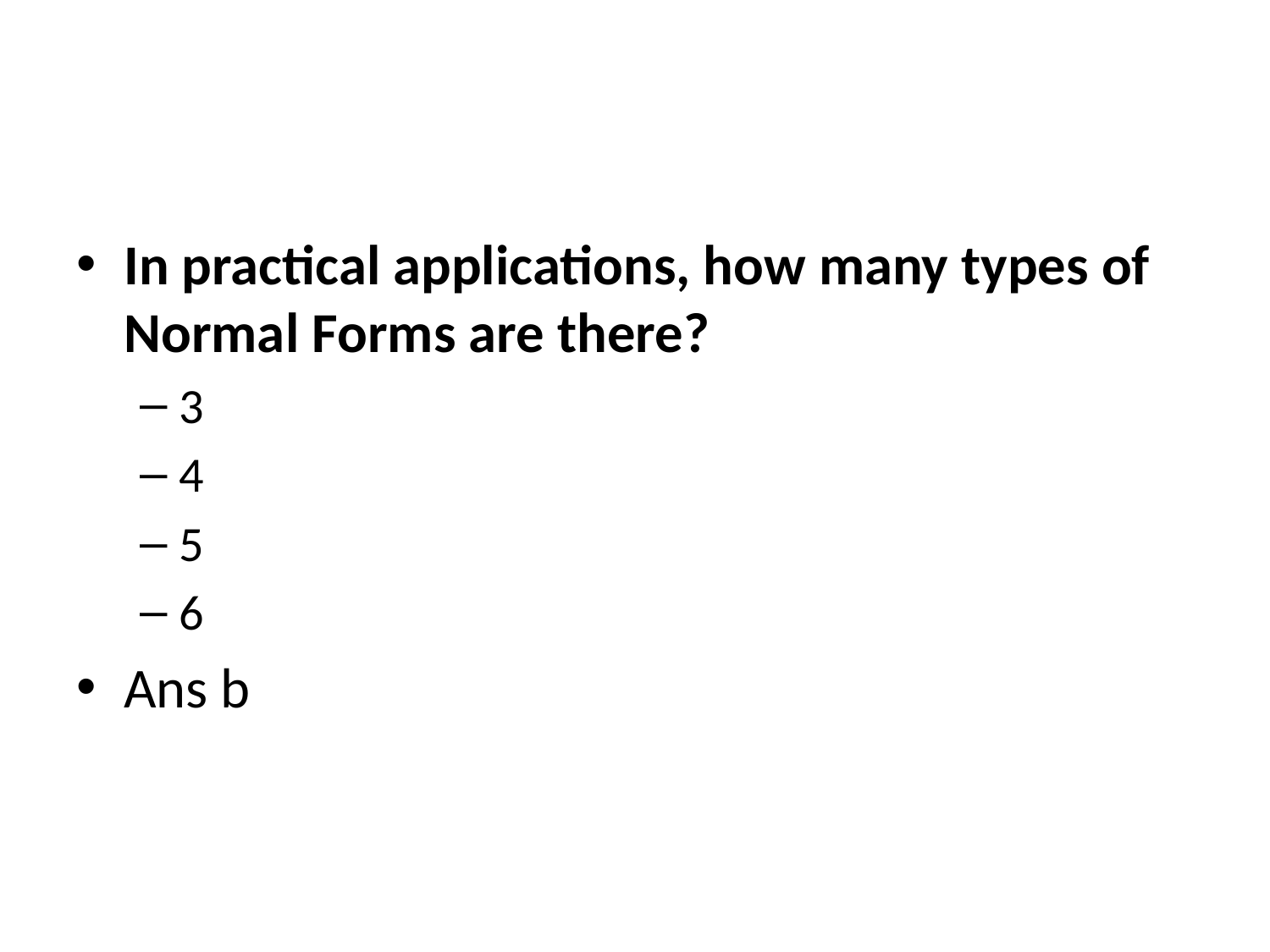

#
In practical applications, how many types of Normal Forms are there?
3
4
5
6
Ans b